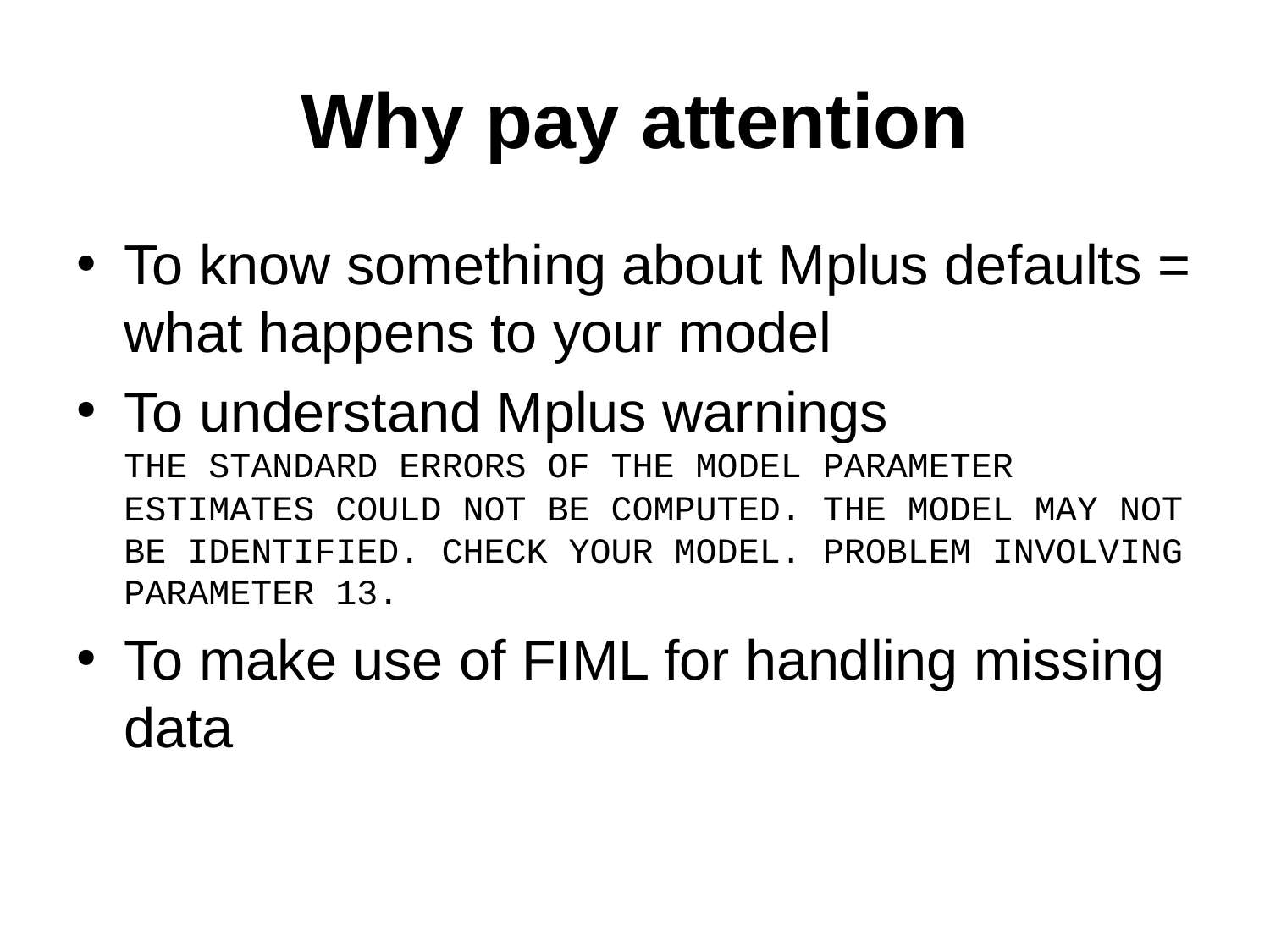

# Why pay attention
To know something about Mplus defaults = what happens to your model
To understand Mplus warnings
THE STANDARD ERRORS OF THE MODEL PARAMETER ESTIMATES COULD NOT BE COMPUTED. THE MODEL MAY NOT BE IDENTIFIED. CHECK YOUR MODEL. PROBLEM INVOLVING PARAMETER 13.
To make use of FIML for handling missing data